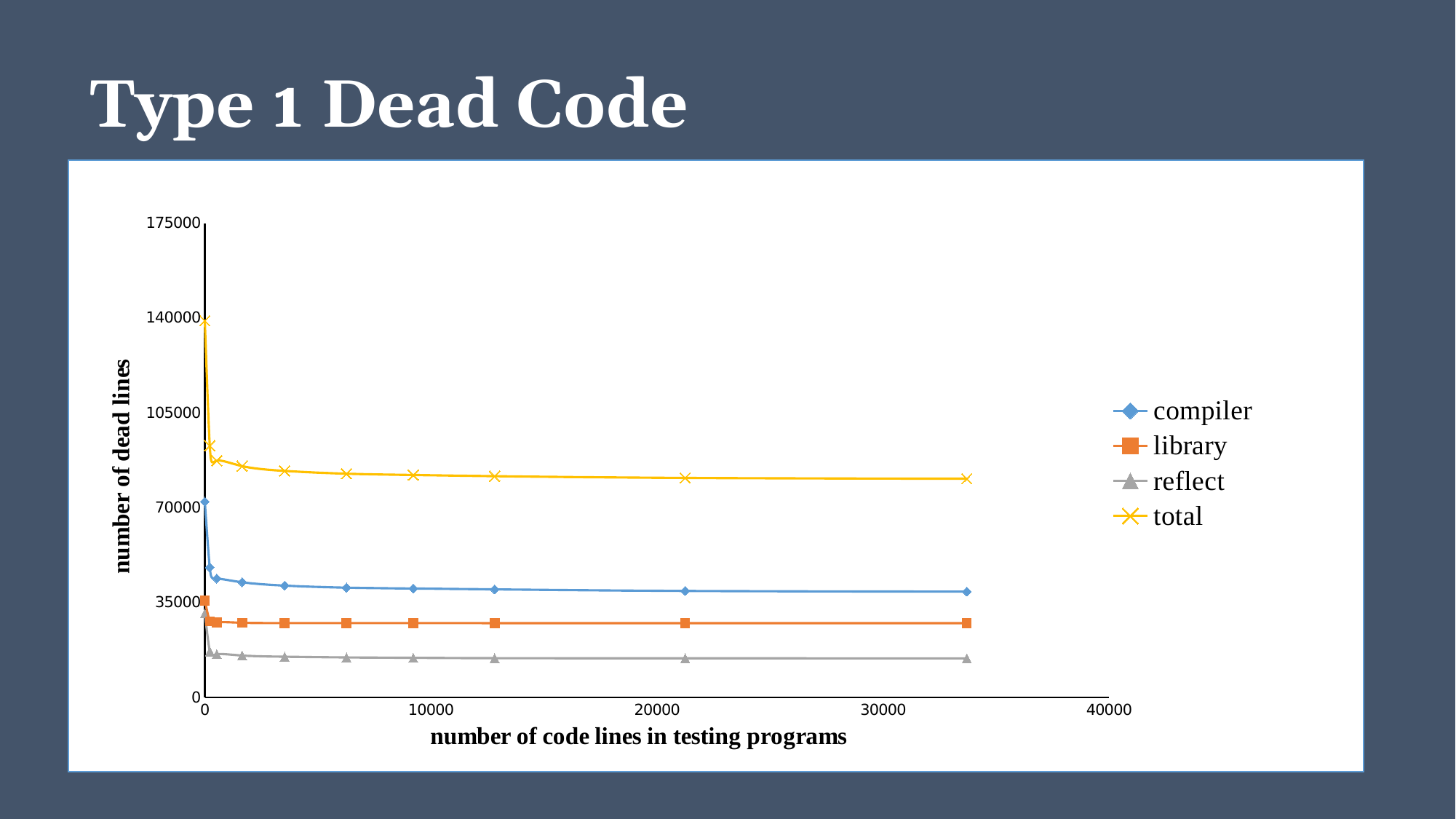

# Type 1 Dead Code

### Chart:

| Category | compiler | library | reflect | total |
|---|---|---|---|---|